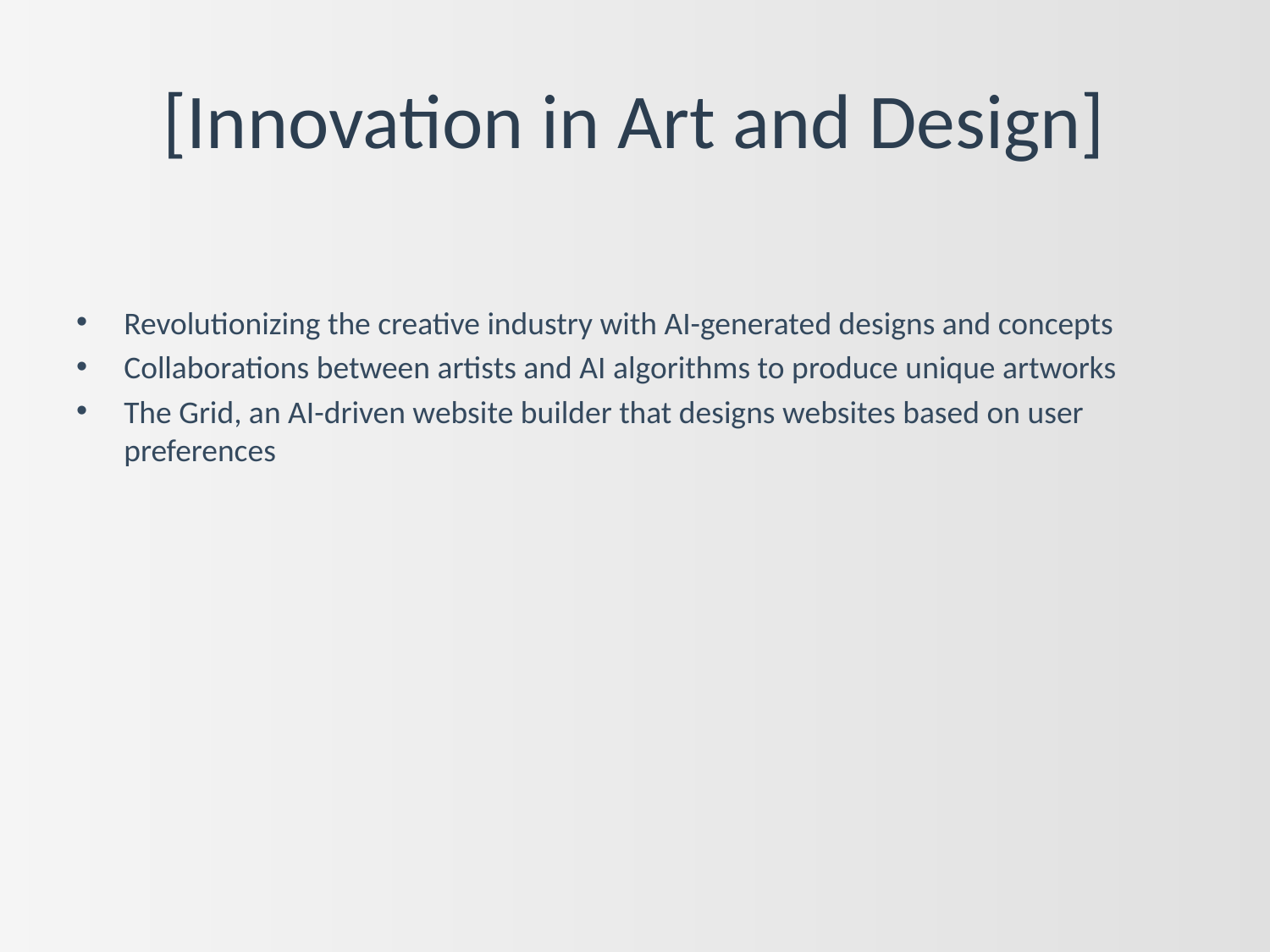

# [Innovation in Art and Design]

Revolutionizing the creative industry with AI-generated designs and concepts
Collaborations between artists and AI algorithms to produce unique artworks
The Grid, an AI-driven website builder that designs websites based on user preferences